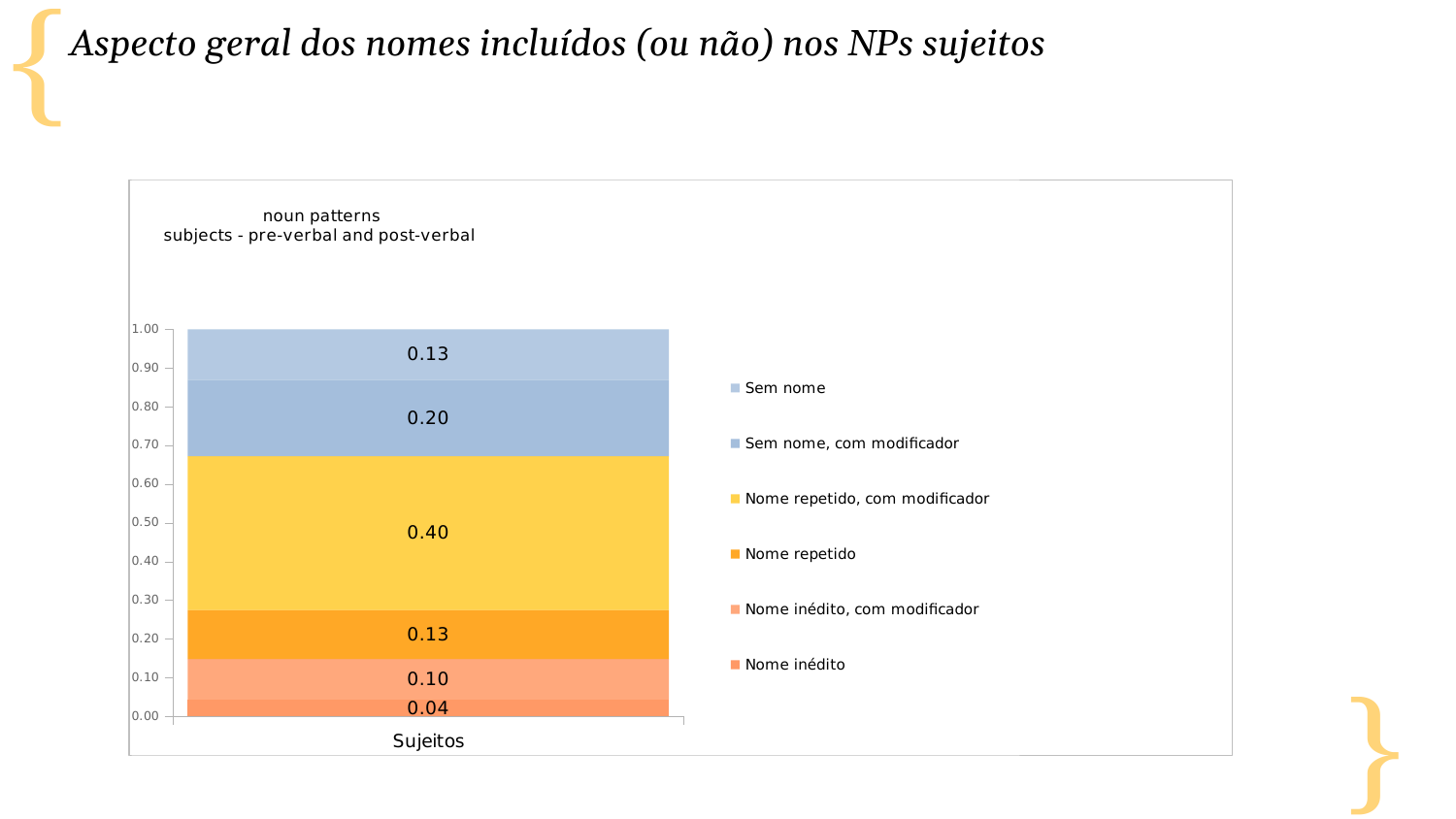

Aspecto geral dos nomes incluídos (ou não) nos NPs sujeitos

### Chart: noun patterns
subjects - pre-verbal and post-verbal

| Category | Nome inédito | Nome inédito, com modificador | Nome repetido | Nome repetido, com modificador | Sem nome, com modificador | Sem nome  |
|---|---|---|---|---|---|---|
| Sujeitos | 0.043668122270742356 | 0.10480349344978165 | 0.12663755458515283 | 0.39737991266375544 | 0.1965065502183406 | 0.13100436681222707 |